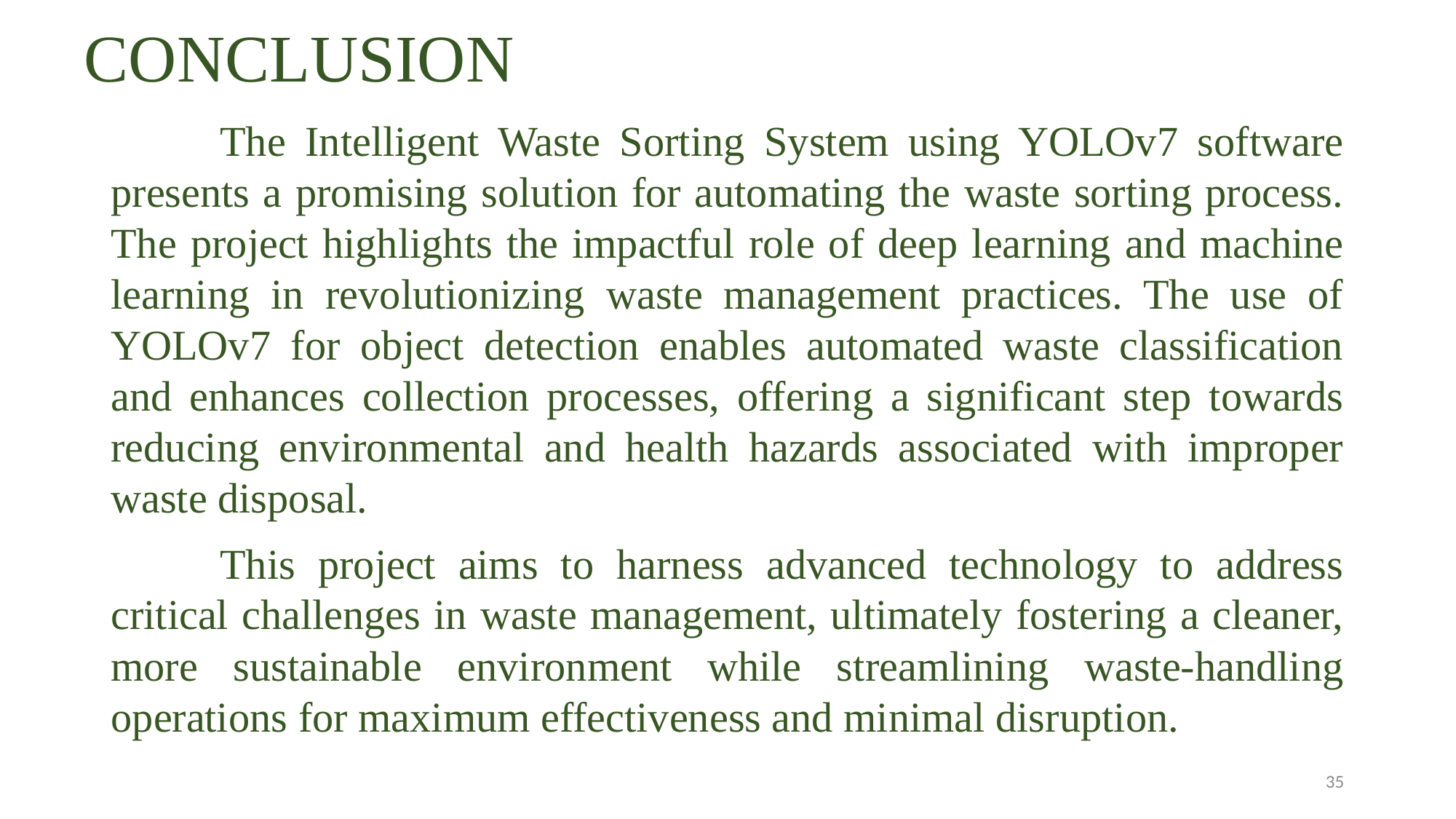

# CONCLUSION
	The Intelligent Waste Sorting System using YOLOv7 software presents a promising solution for automating the waste sorting process. The project highlights the impactful role of deep learning and machine learning in revolutionizing waste management practices. The use of YOLOv7 for object detection enables automated waste classification and enhances collection processes, offering a significant step towards reducing environmental and health hazards associated with improper waste disposal.
	This project aims to harness advanced technology to address critical challenges in waste management, ultimately fostering a cleaner, more sustainable environment while streamlining waste-handling operations for maximum effectiveness and minimal disruption.

35